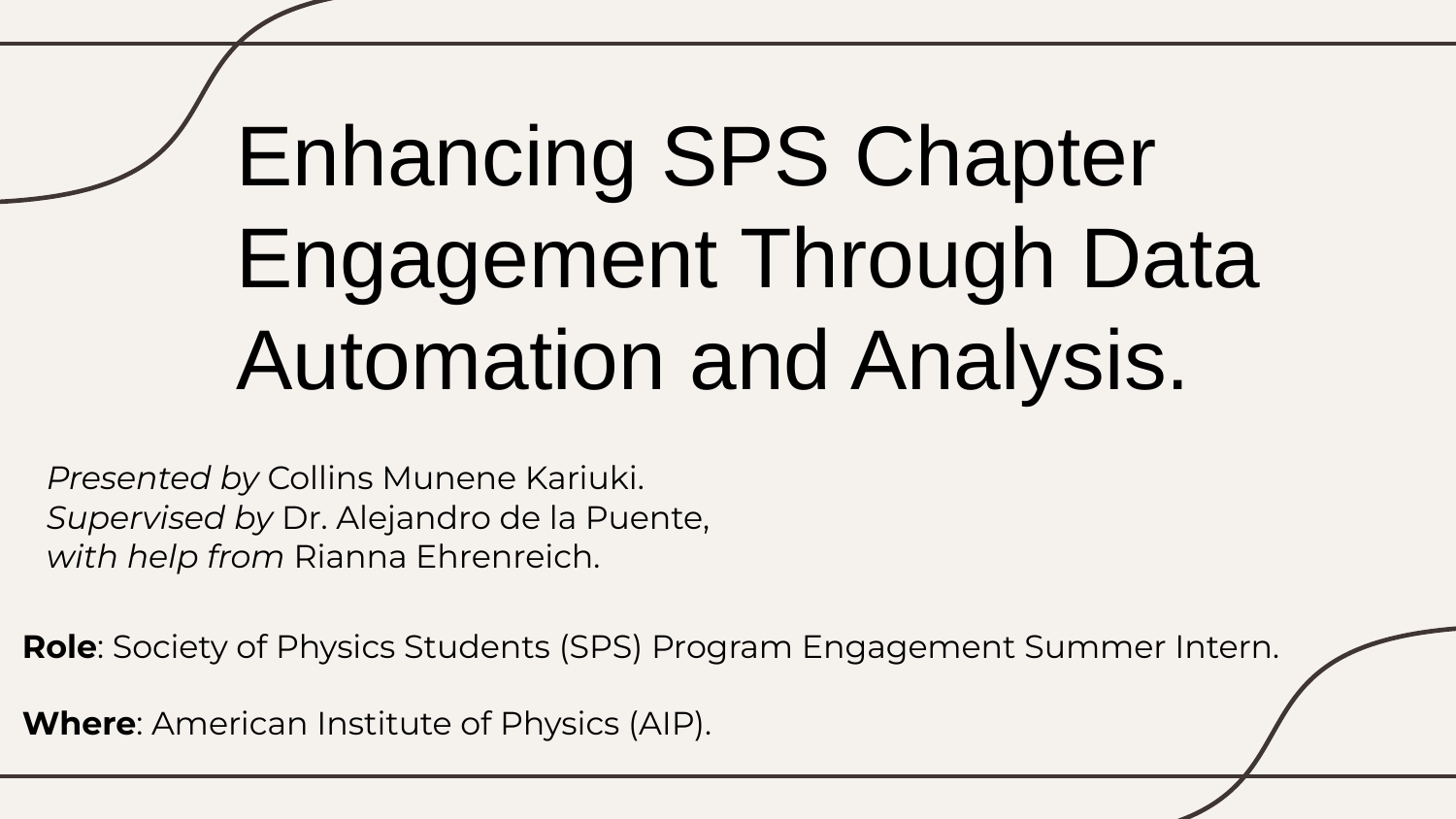

# Enhancing SPS Chapter Engagement Through Data Automation and Analysis.
Presented by Collins Munene Kariuki.
Supervised by Dr. Alejandro de la Puente,
with help from Rianna Ehrenreich.
Role: Society of Physics Students (SPS) Program Engagement Summer Intern.

Where: American Institute of Physics (AIP).